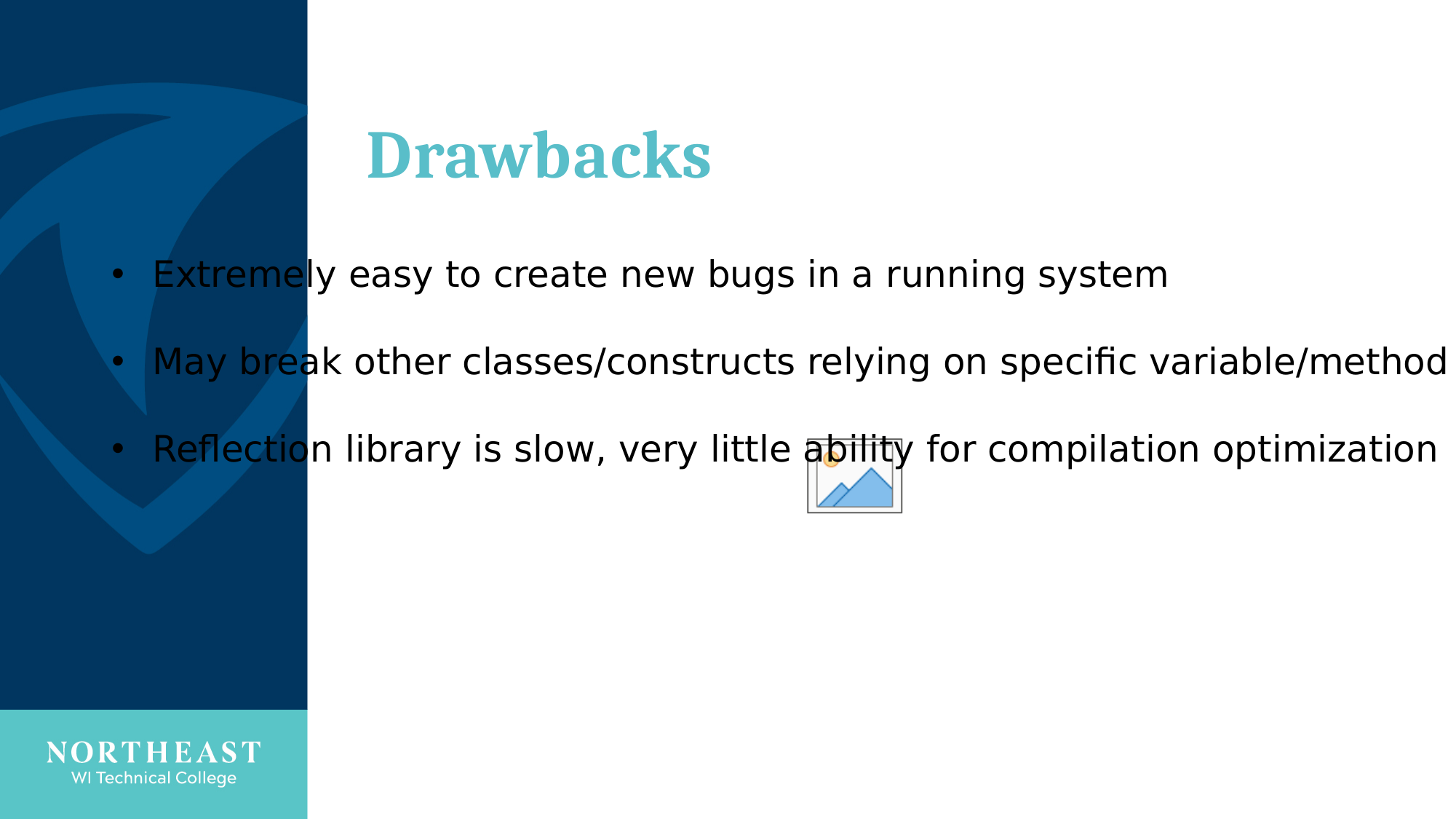

# Drawbacks
Extremely easy to create new bugs in a running system
May break other classes/constructs relying on specific variable/method naming
Reflection library is slow, very little ability for compilation optimization